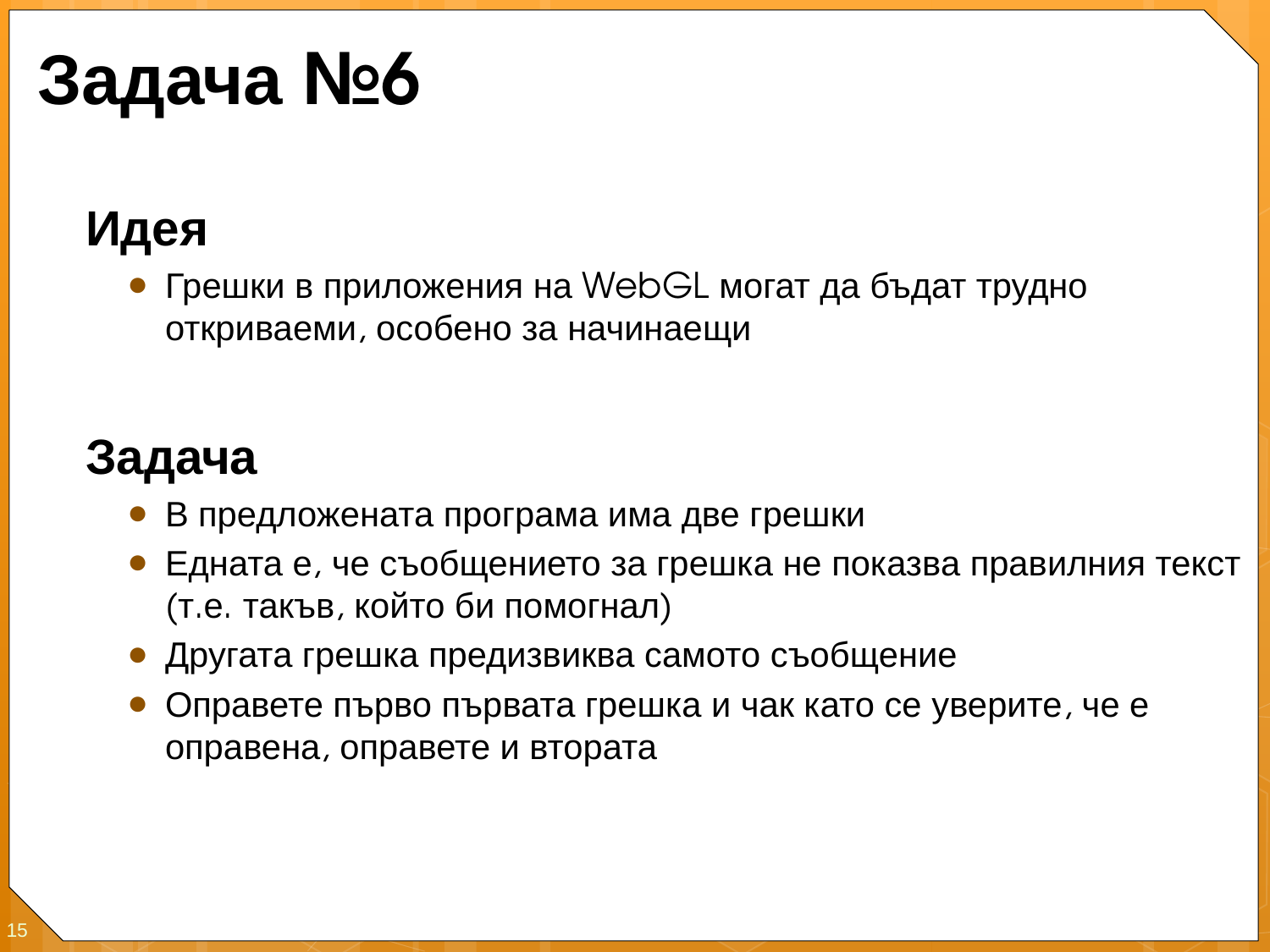

# Задача №6
Идея
Грешки в приложения на WebGL могат да бъдат трудно откриваеми, особено за начинаещи

Задача
В предложената програма има две грешки
Едната е, че съобщението за грешка не показва правилния текст (т.е. такъв, който би помогнал)
Другата грешка предизвиква самото съобщение
Оправете първо първата грешка и чак като се уверите, че е оправена, оправете и втората